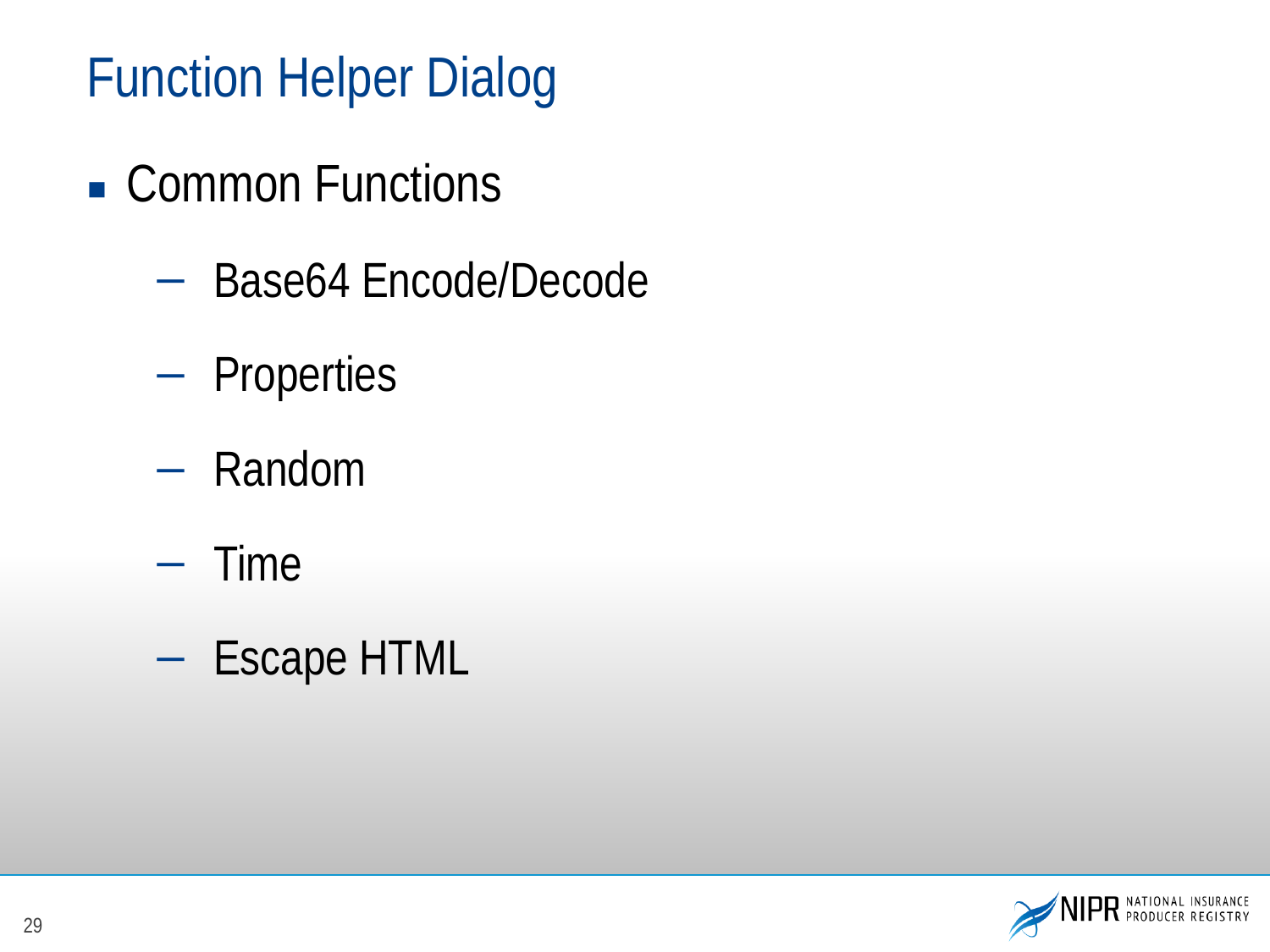

# Function Helper Dialog
Common Functions
Base64 Encode/Decode
Properties
Random
Time
Escape HTML